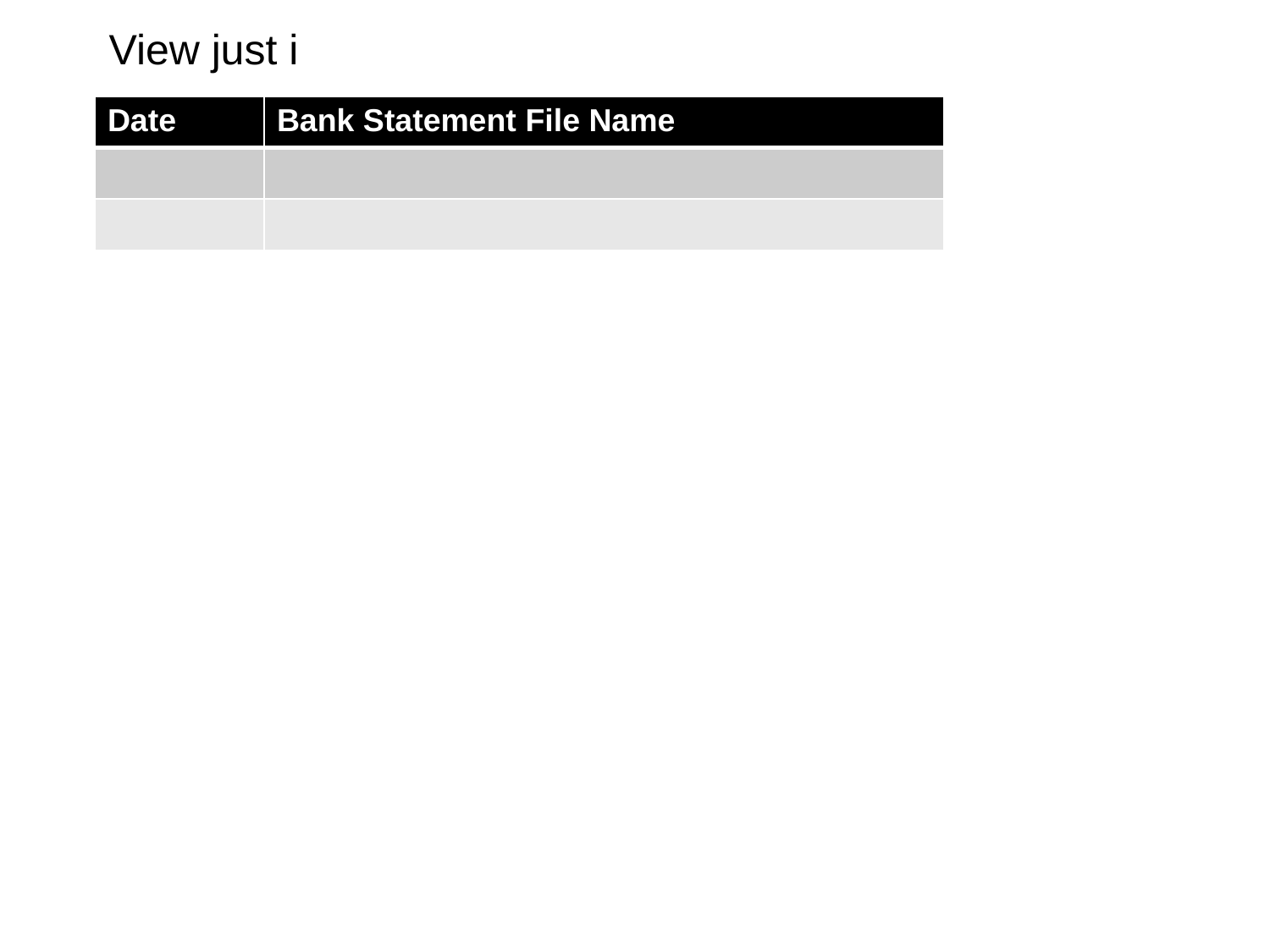

View just i
| Date | Bank Statement File Name |
| --- | --- |
|  |  |
|  |  |